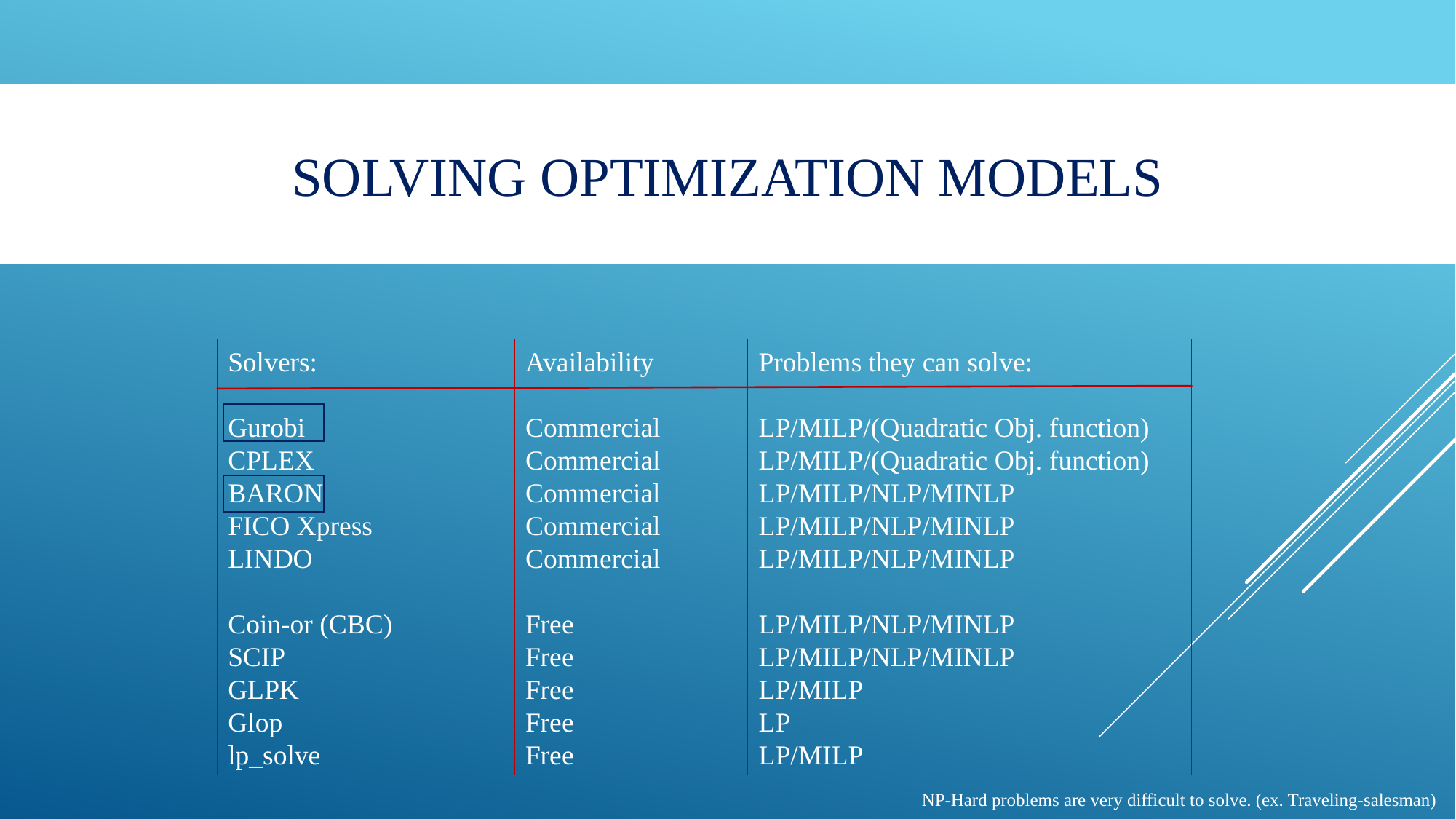

Solving optimization models
Solvers:

Gurobi
CPLEX
BARON
FICO Xpress
LINDO

Coin-or (CBC)
SCIP
GLPK
Glop
lp_solve
Availability

Commercial
Commercial
Commercial
Commercial
Commercial

Free
Free
Free
Free
Free
Problems they can solve:

LP/MILP/(Quadratic Obj. function)
LP/MILP/(Quadratic Obj. function)
LP/MILP/NLP/MINLP
LP/MILP/NLP/MINLP
LP/MILP/NLP/MINLP

LP/MILP/NLP/MINLP
LP/MILP/NLP/MINLP
LP/MILP
LP
LP/MILP

NP-Hard problems are very difficult to solve. (ex. Traveling-salesman)